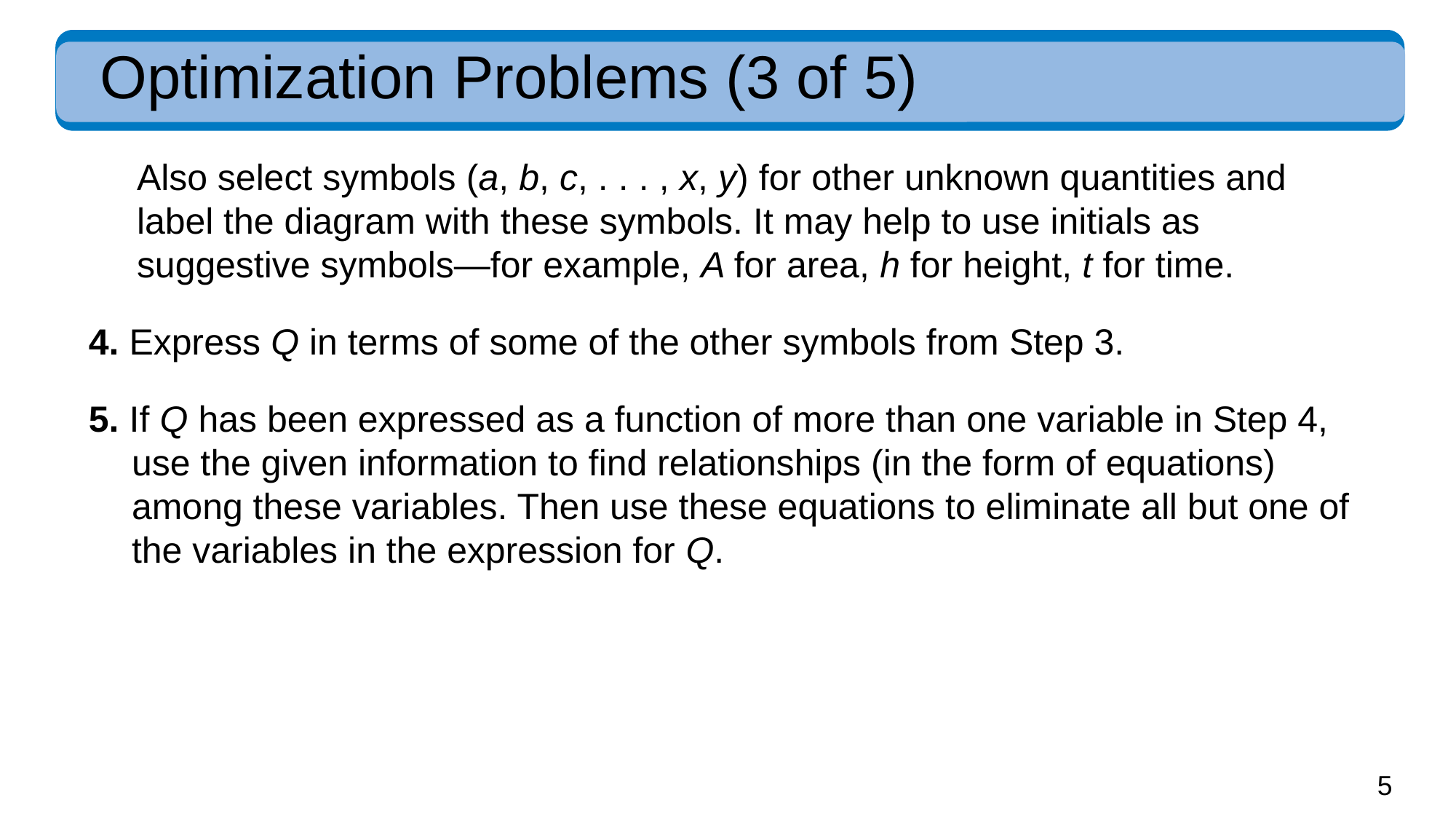

# Optimization Problems (3 of 5)
Also select symbols (a, b, c, . . . , x, y) for other unknown quantities and label the diagram with these symbols. It may help to use initials as suggestive symbols—for example, A for area, h for height, t for time.
4. Express Q in terms of some of the other symbols from Step 3.
5. If Q has been expressed as a function of more than one variable in Step 4, use the given information to find relationships (in the form of equations) among these variables. Then use these equations to eliminate all but one of the variables in the expression for Q.